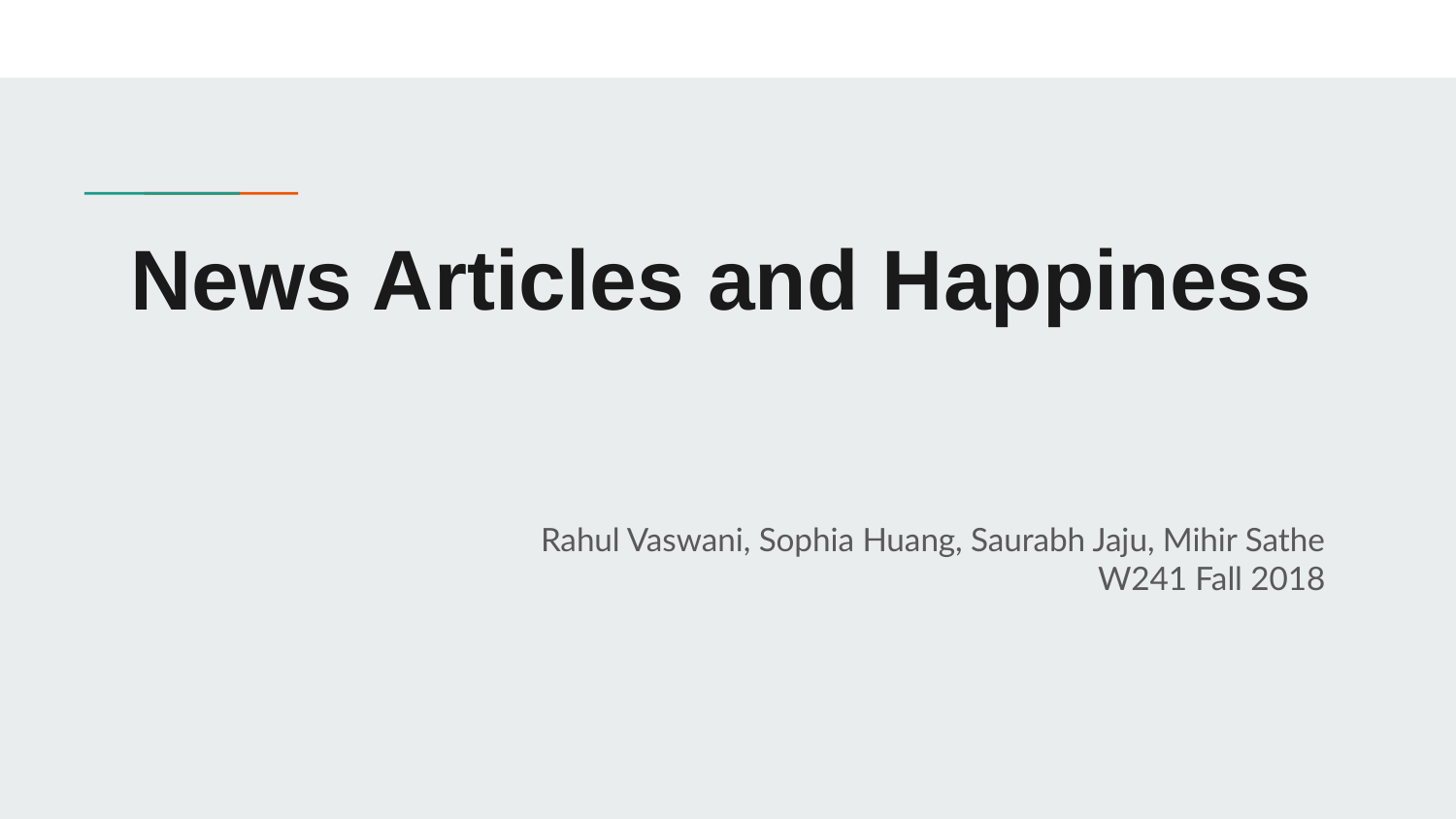

# News Articles and Happiness
Rahul Vaswani, Sophia Huang, Saurabh Jaju, Mihir Sathe
W241 Fall 2018